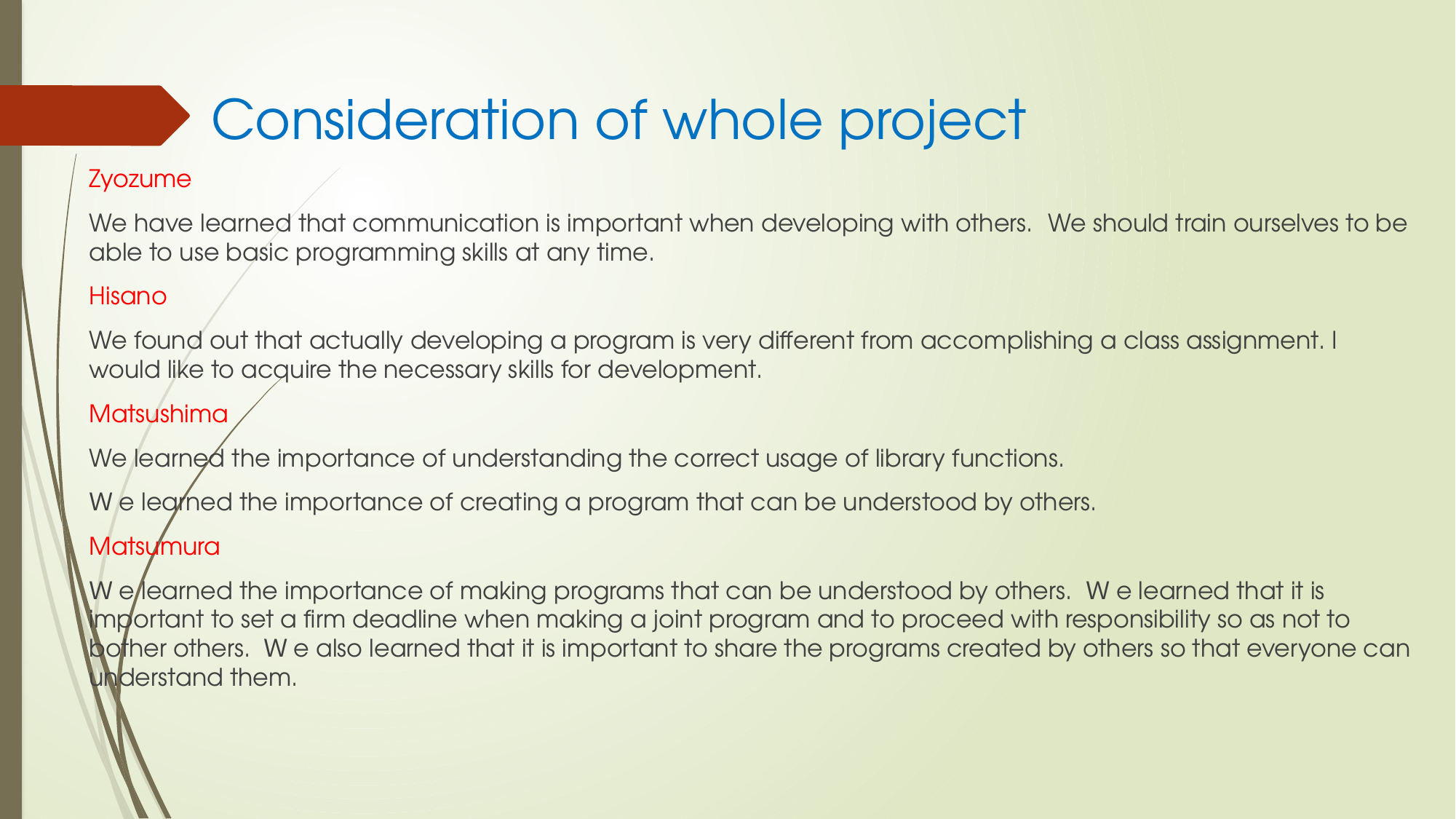

# Consideration of whole project
Zyozume
We have learned that communication is important when developing with others.  We should train ourselves to be able to use basic programming skills at any time.
Hisano
We found out that actually developing a program is very different from accomplishing a class assignment. I would like to acquire the necessary skills for development.
Matsushima
We learned the importance of understanding the correct usage of library functions.
Ｗe learned the importance of creating a program that can be understood by others.
Matsumura
Ｗe learned the importance of making programs that can be understood by others. Ｗe learned that it is important to set a firm deadline when making a joint program and to proceed with responsibility so as not to bother others. Ｗe also learned that it is important to share the programs created by others so that everyone can understand them.